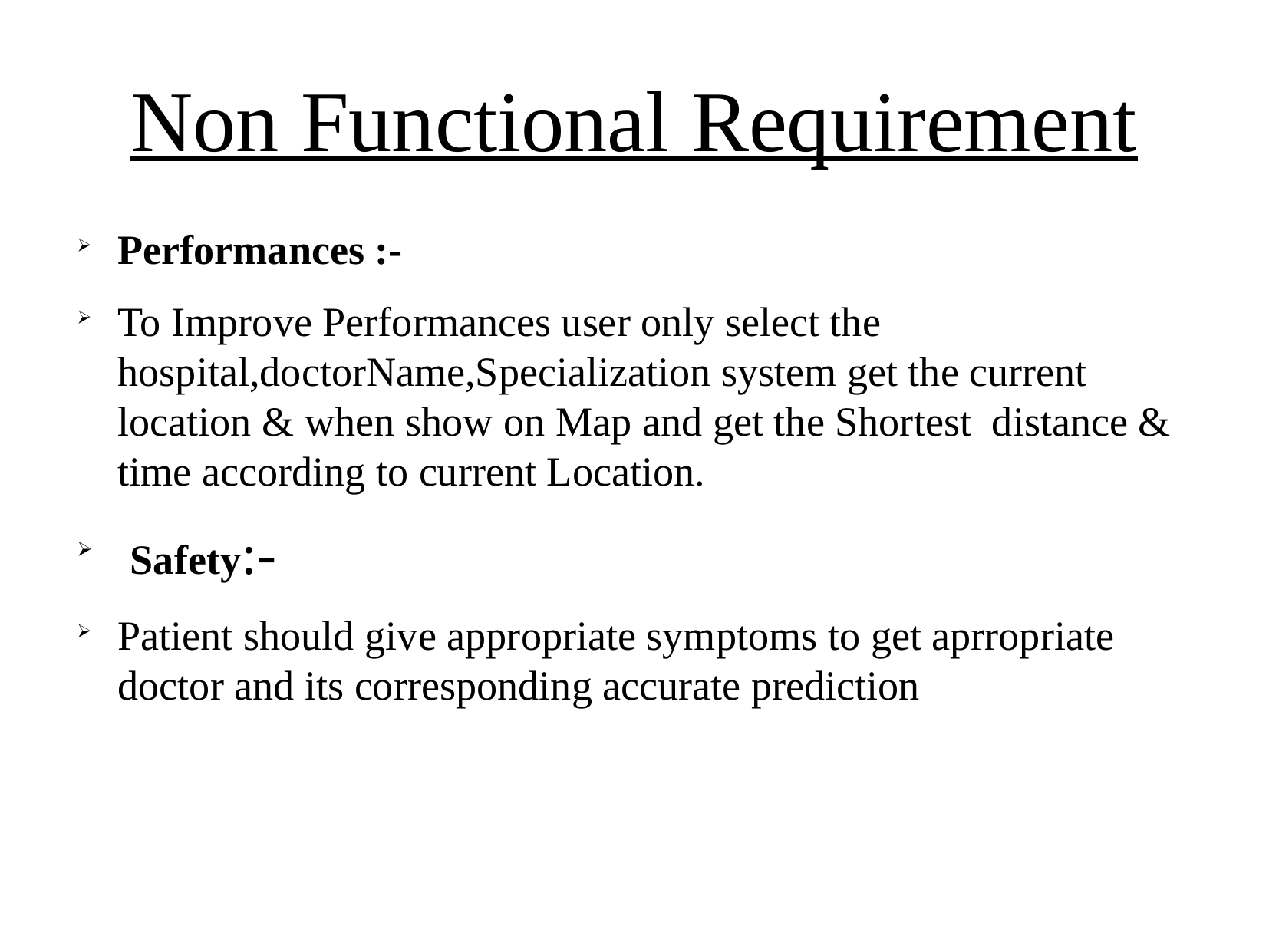

Non Functional Requirement
Performances :-
To Improve Performances user only select the hospital,doctorName,Specialization system get the current location & when show on Map and get the Shortest  distance & time according to current Location.
 Safety:-
Patient should give appropriate symptoms to get aprropriate doctor and its corresponding accurate prediction